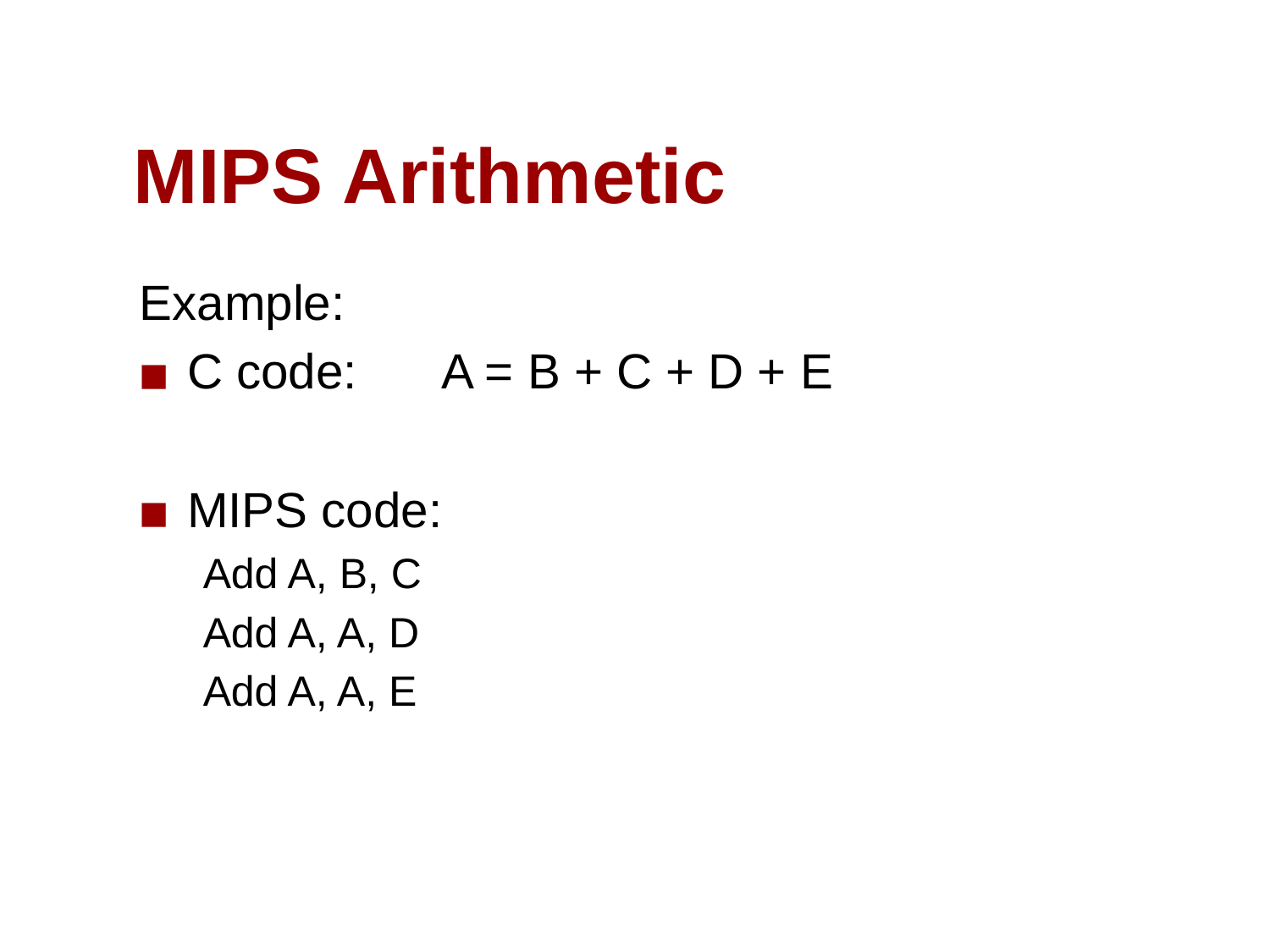

# MIPS Arithmetic
Example:
C code:  	A = B + C + D + E

MIPS code:
Add A, B, C
Add A, A, D
Add A, A, E